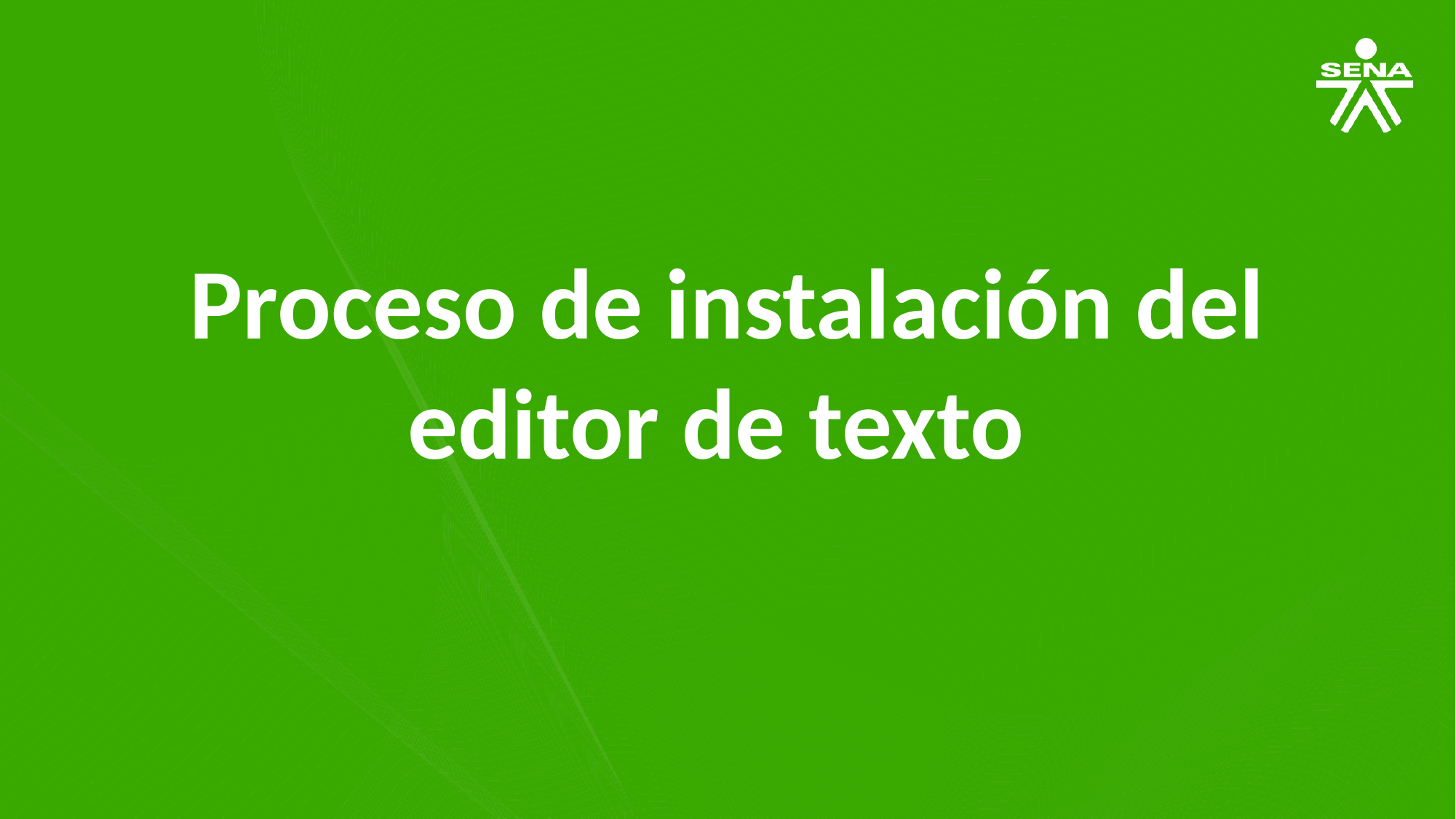

Proceso de instalación del editor de texto